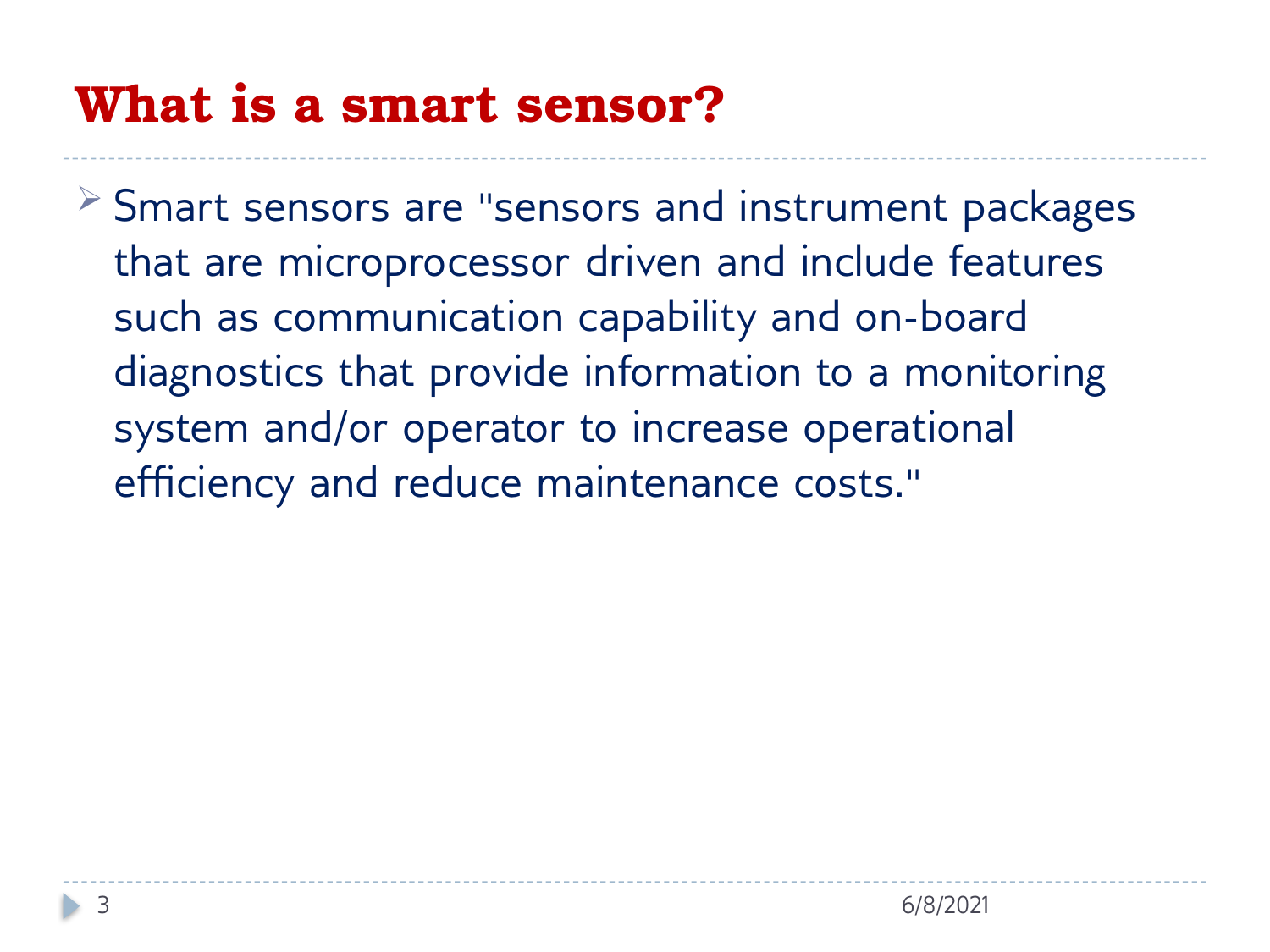

# What is a smart sensor?
Smart sensors are "sensors and instrument packages that are microprocessor driven and include features such as communication capability and on-board diagnostics that provide information to a monitoring system and/or operator to increase operational efficiency and reduce maintenance costs."

3
6/8/2021